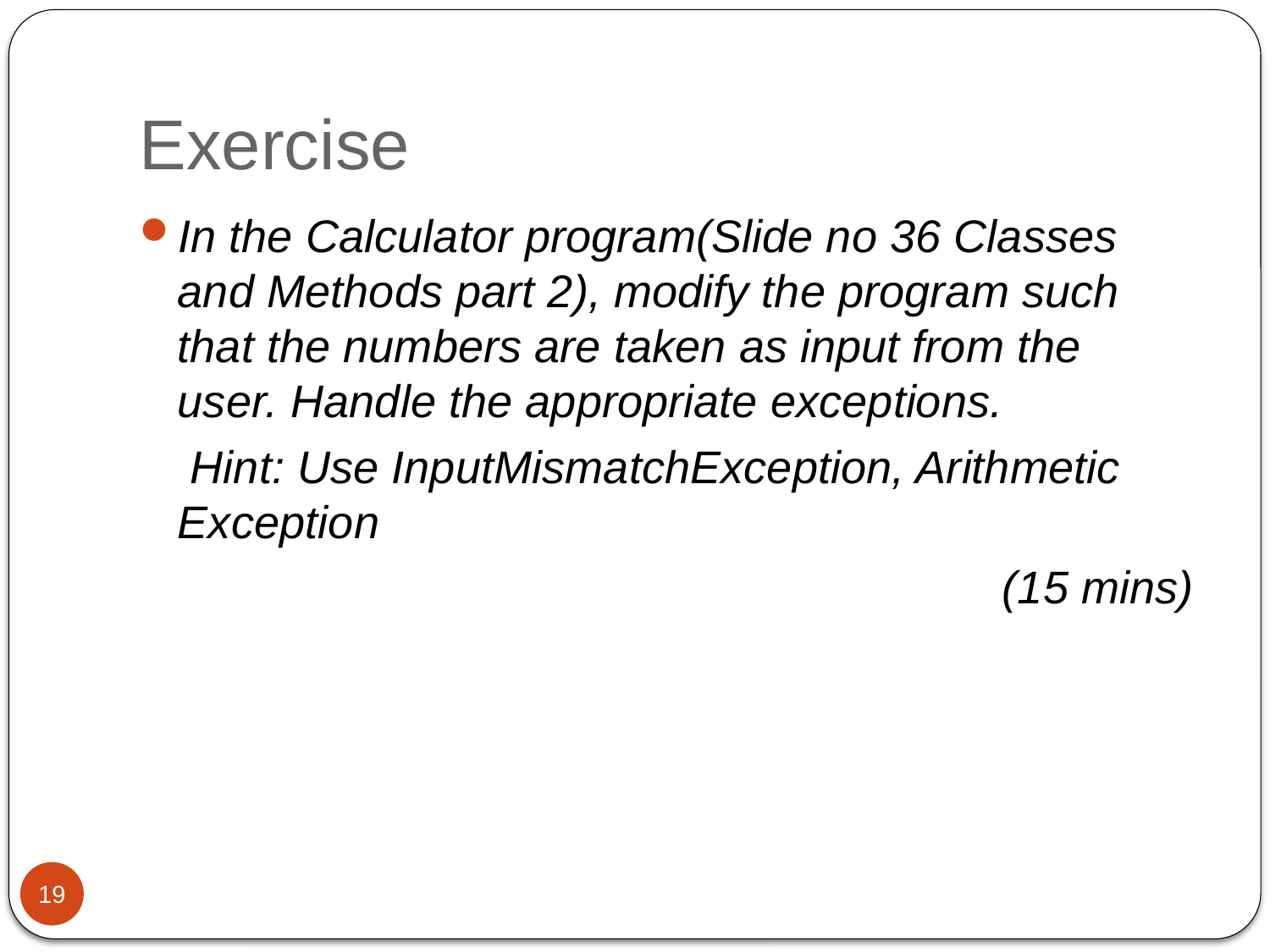

# Exercise
In the Calculator program(Slide no 36 Classes and Methods part 2), modify the program such that the numbers are taken as input from the user. Handle the appropriate exceptions.
    Hint: Use InputMismatchException, Arithmetic Exception
(15 mins)
19